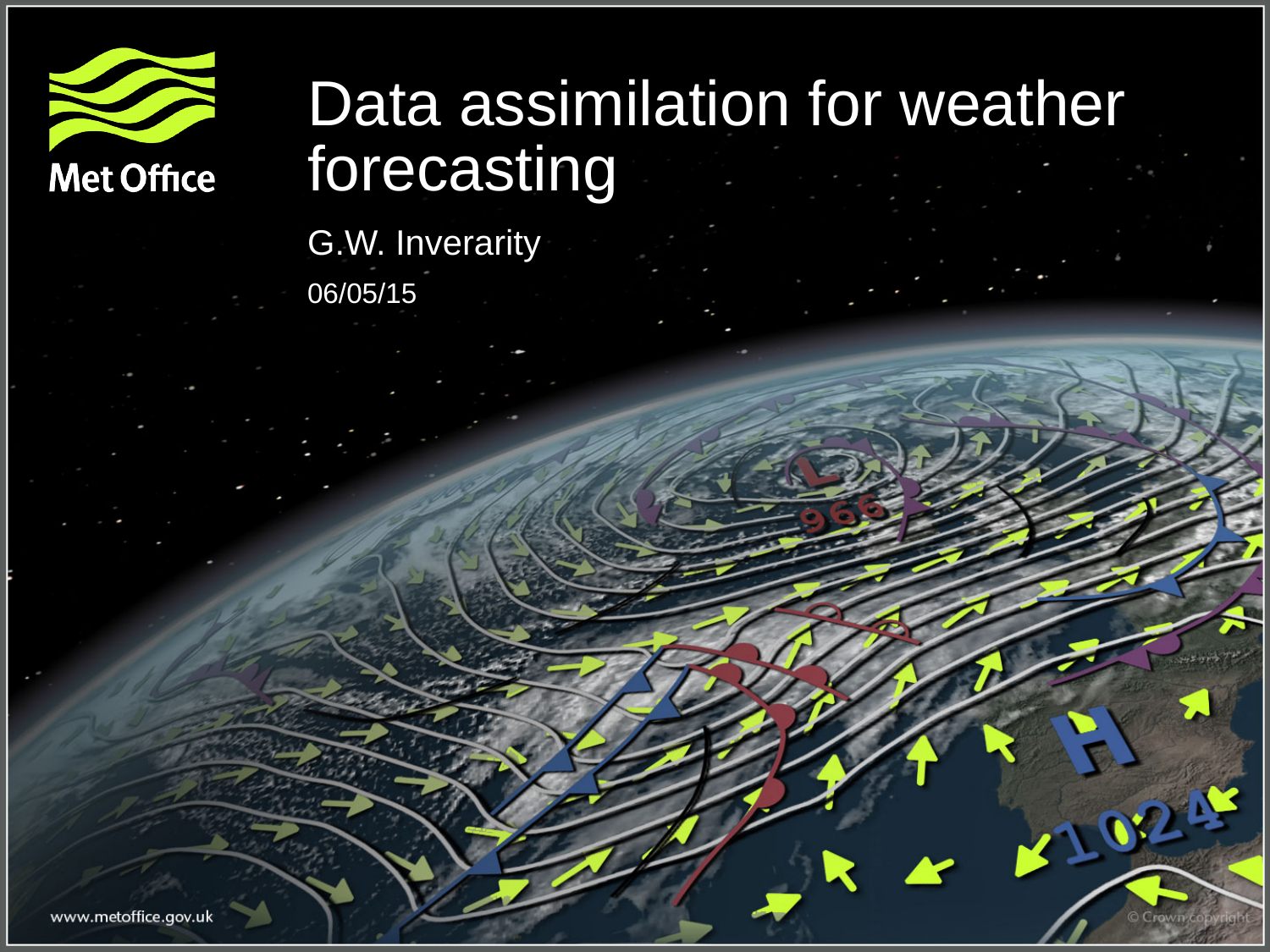

# Data assimilation for weather forecasting
G.W. Inverarity
06/05/15